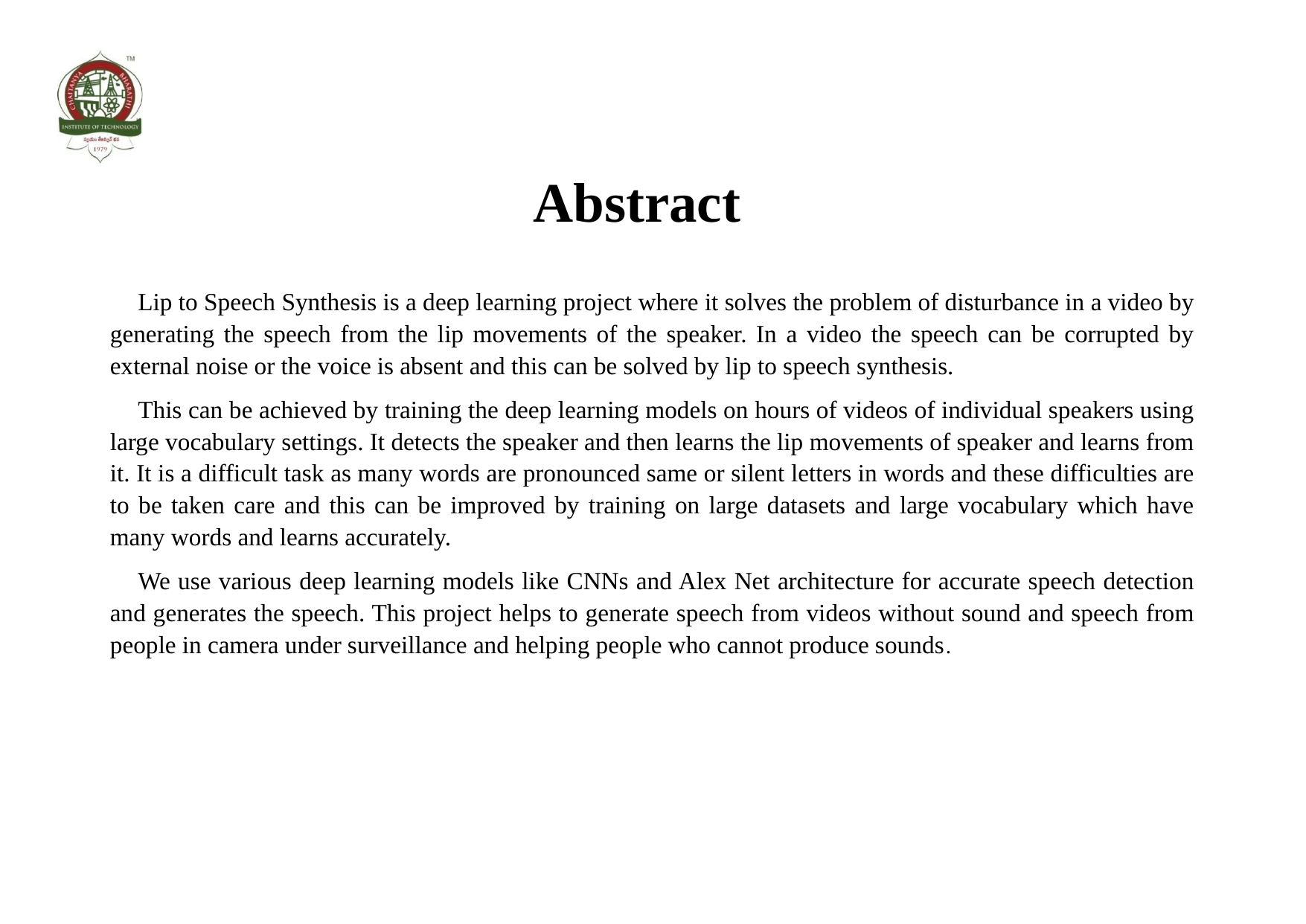

# Abstract
Lip to Speech Synthesis is a deep learning project where it solves the problem of disturbance in a video by generating the speech from the lip movements of the speaker. In a video the speech can be corrupted by external noise or the voice is absent and this can be solved by lip to speech synthesis.
This can be achieved by training the deep learning models on hours of videos of individual speakers using large vocabulary settings. It detects the speaker and then learns the lip movements of speaker and learns from it. It is a difficult task as many words are pronounced same or silent letters in words and these difficulties are to be taken care and this can be improved by training on large datasets and large vocabulary which have many words and learns accurately.
We use various deep learning models like CNNs and Alex Net architecture for accurate speech detection and generates the speech. This project helps to generate speech from videos without sound and speech from people in camera under surveillance and helping people who cannot produce sounds.